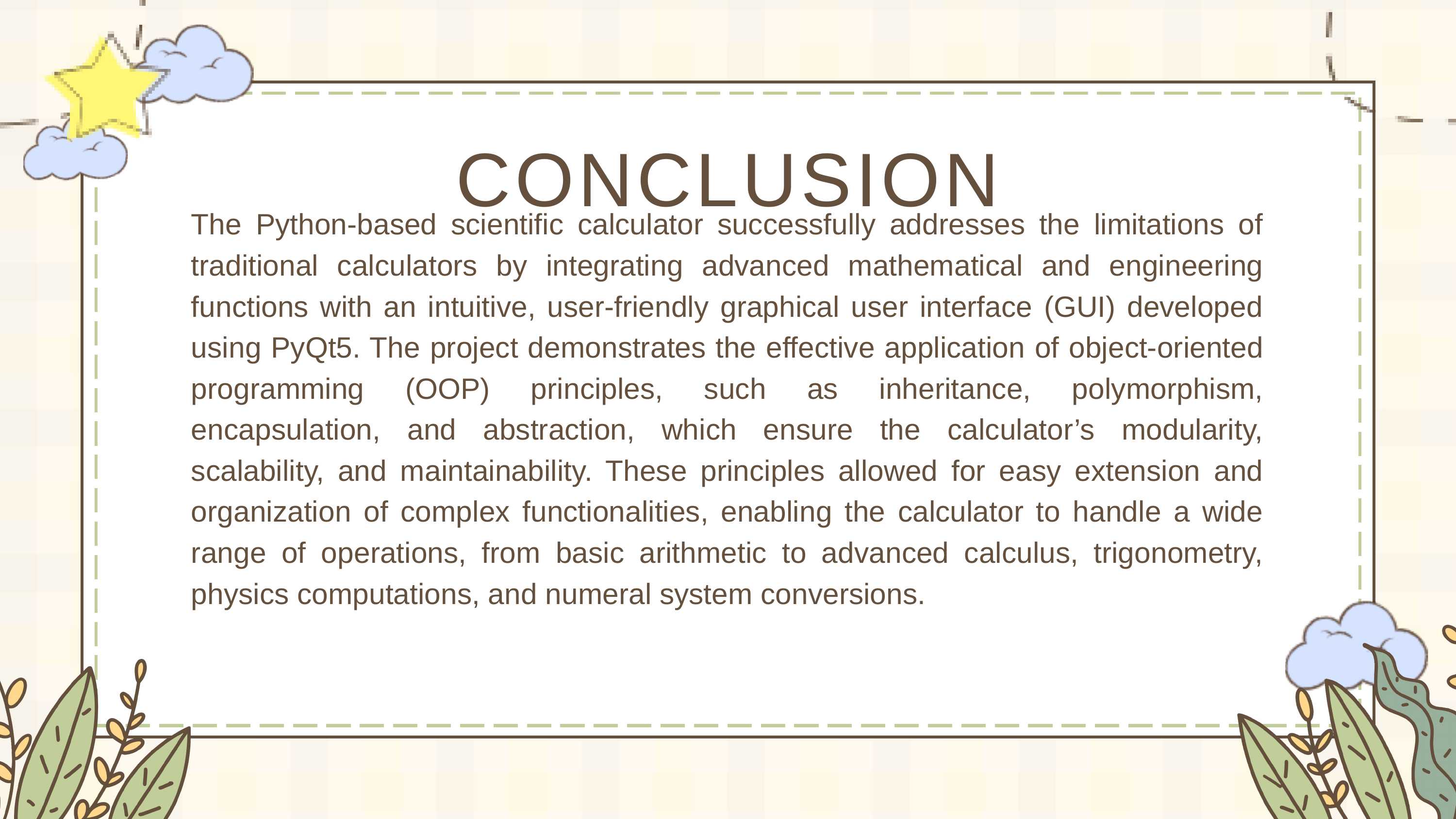

CONCLUSION
The Python-based scientific calculator successfully addresses the limitations of traditional calculators by integrating advanced mathematical and engineering functions with an intuitive, user-friendly graphical user interface (GUI) developed using PyQt5. The project demonstrates the effective application of object-oriented programming (OOP) principles, such as inheritance, polymorphism, encapsulation, and abstraction, which ensure the calculator’s modularity, scalability, and maintainability. These principles allowed for easy extension and organization of complex functionalities, enabling the calculator to handle a wide range of operations, from basic arithmetic to advanced calculus, trigonometry, physics computations, and numeral system conversions.